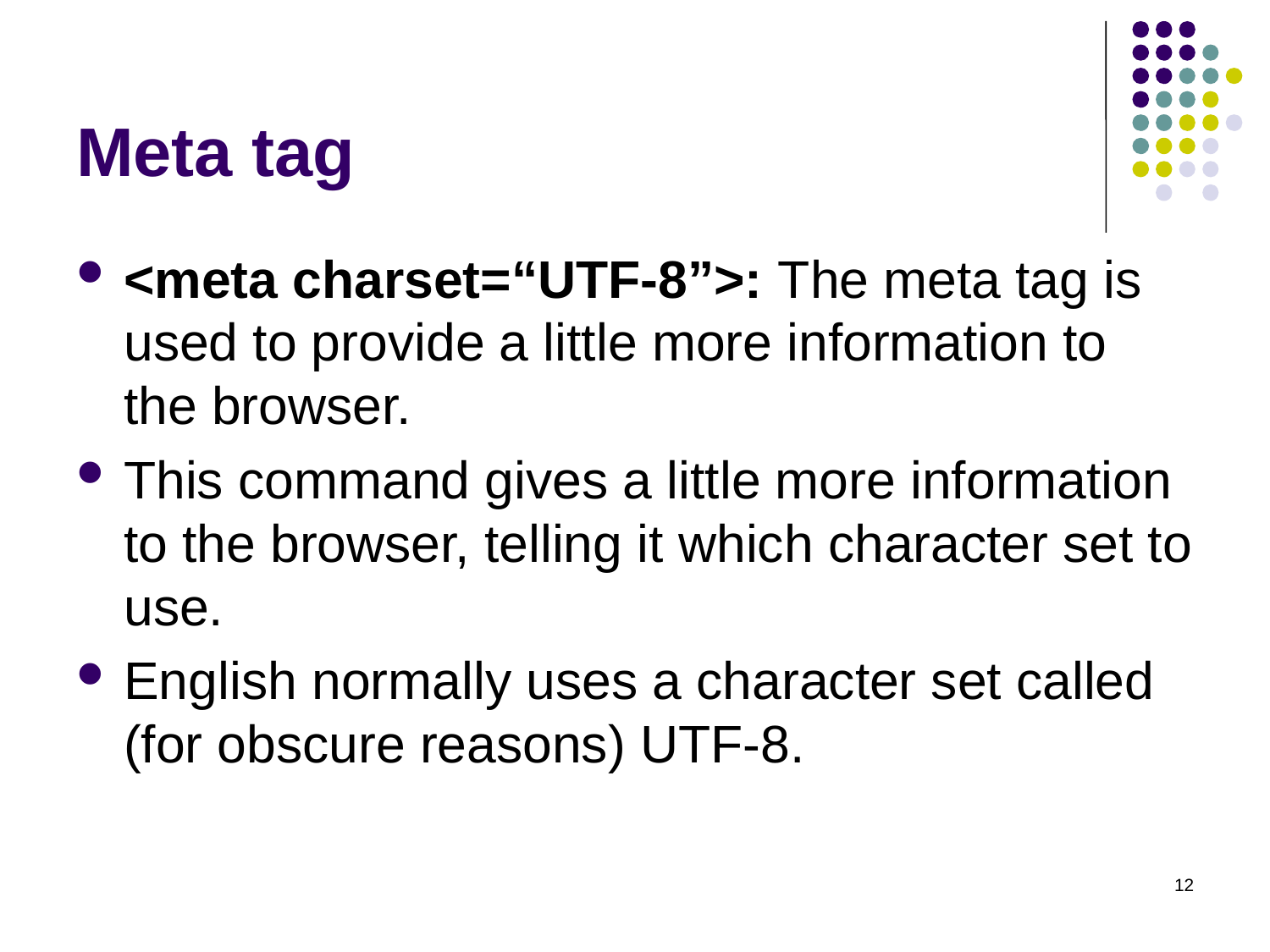

# Meta tag
<meta charset=“UTF-8”>: The meta tag is used to provide a little more information to the browser.
This command gives a little more information to the browser, telling it which character set to use.
English normally uses a character set called (for obscure reasons) UTF-8.
12